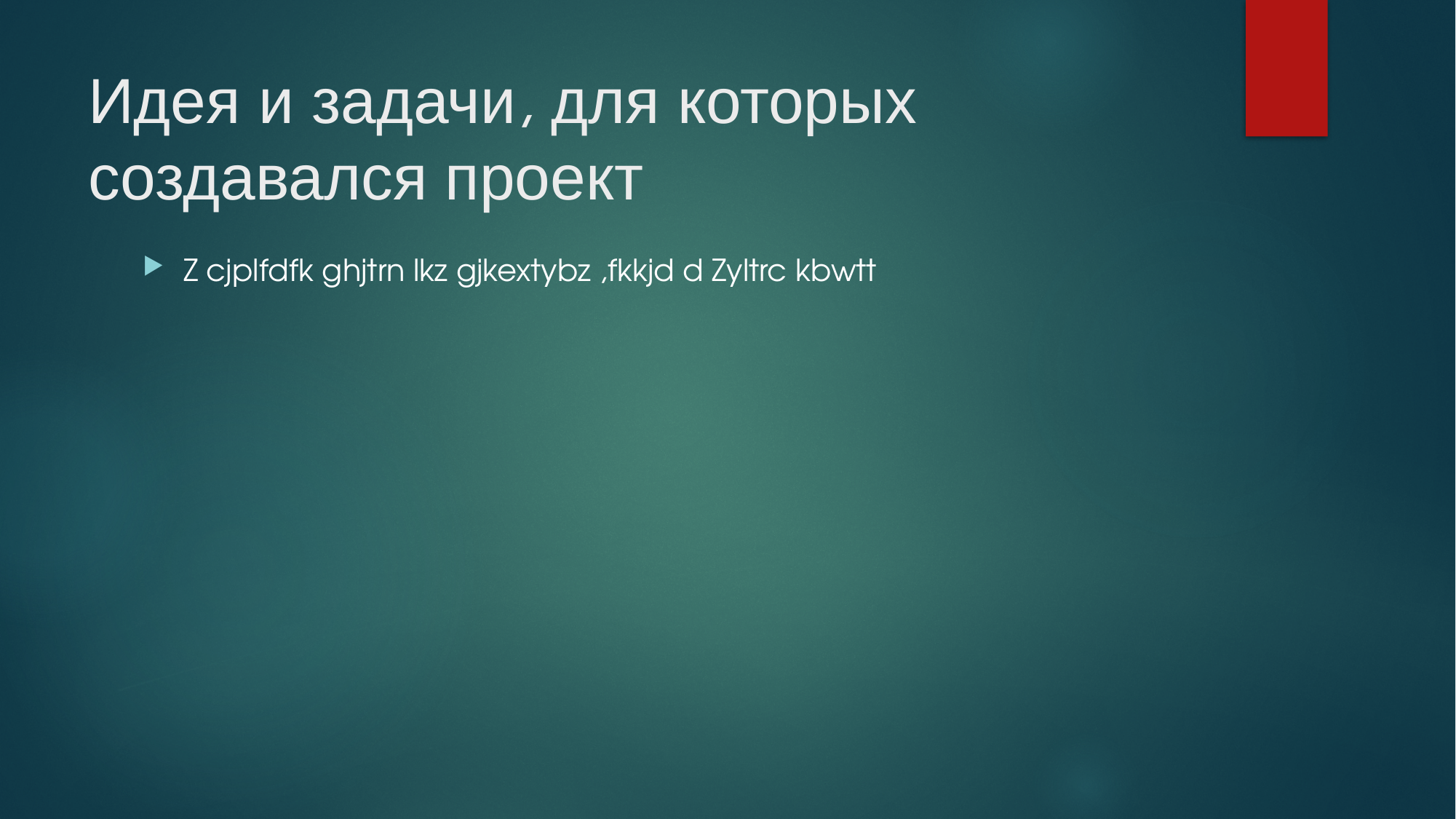

# Идея и задачи, для которых создавался проект
Z cjplfdfk ghjtrn lkz gjkextybz ,fkkjd d Zyltrc kbwtt